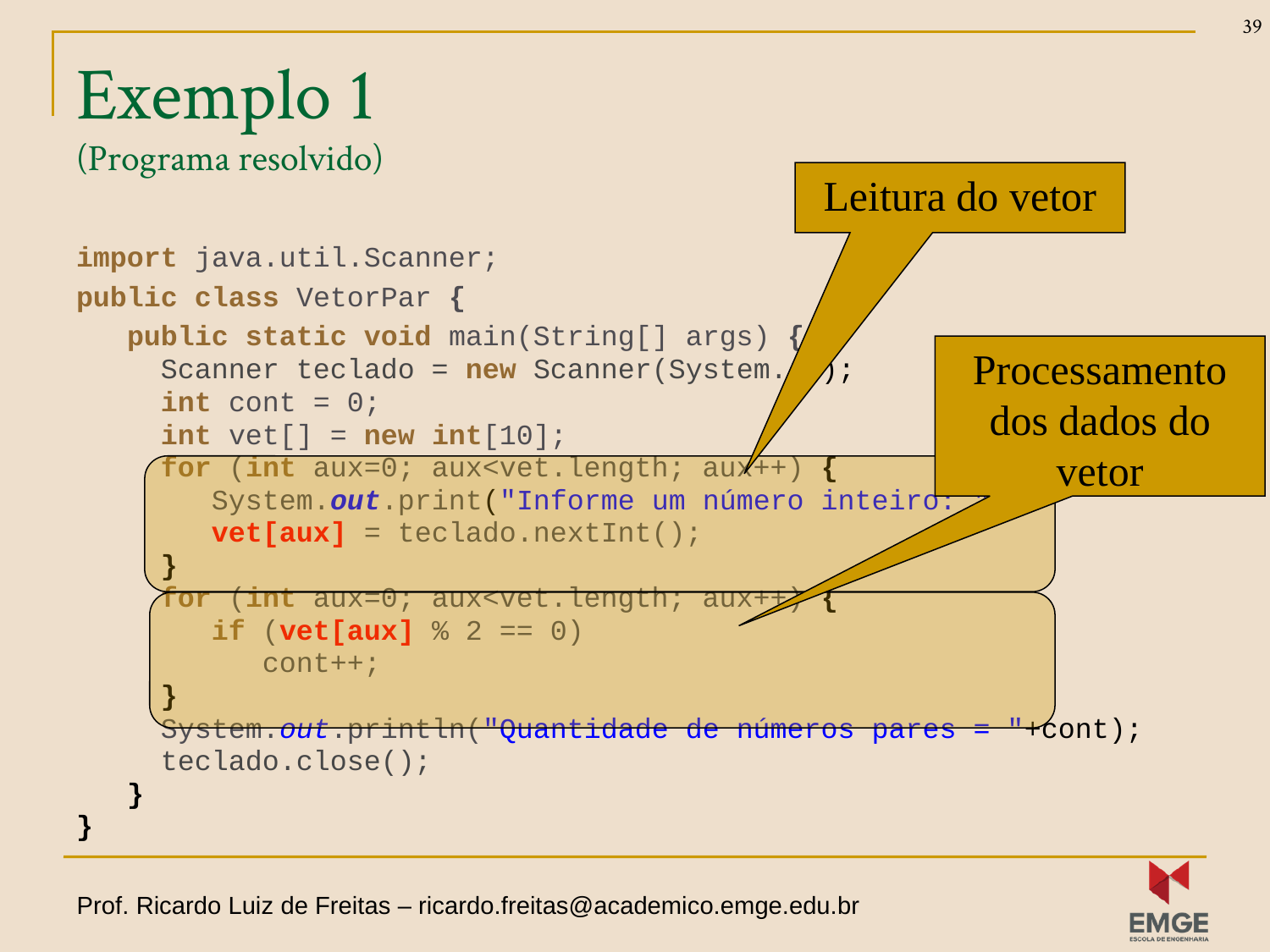

39
# Exemplo 1 (Programa resolvido)
Leitura do vetor
import java.util.Scanner;
public class VetorPar {
   public static void main(String[] args) {
     Scanner teclado = new Scanner(System.in);
     int cont = 0;
     int vet[] = new int[10];
     for (int aux=0; aux<vet.length; aux++) {
        System.out.print("Informe um número inteiro: ");
        vet[aux] = teclado.nextInt();
     }
     for (int aux=0; aux<vet.length; aux++) {
        if (vet[aux] % 2 == 0)
           cont++;
     }
     System.out.println("Quantidade de números pares = "+cont);
     teclado.close();
   }
}
Processamento dos dados do vetor